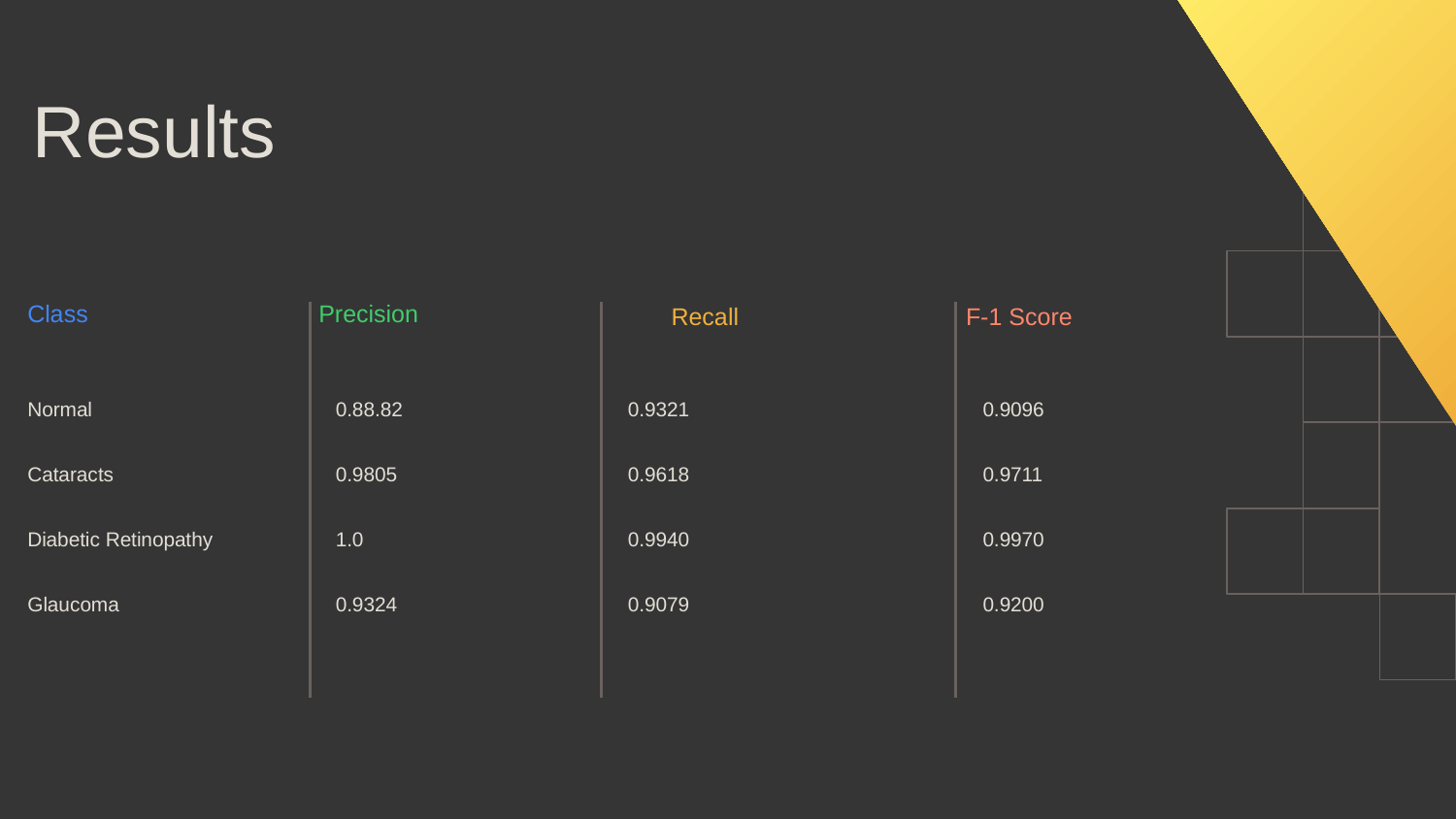

Results
Class
Precision
Recall
F-1 Score
Normal

Cataracts

Diabetic Retinopathy

Glaucoma
0.88.82

0.9805

1.0

0.9324
0.9321

0.9618

0.9940

0.9079
0.9096

0.9711

0.9970

0.9200